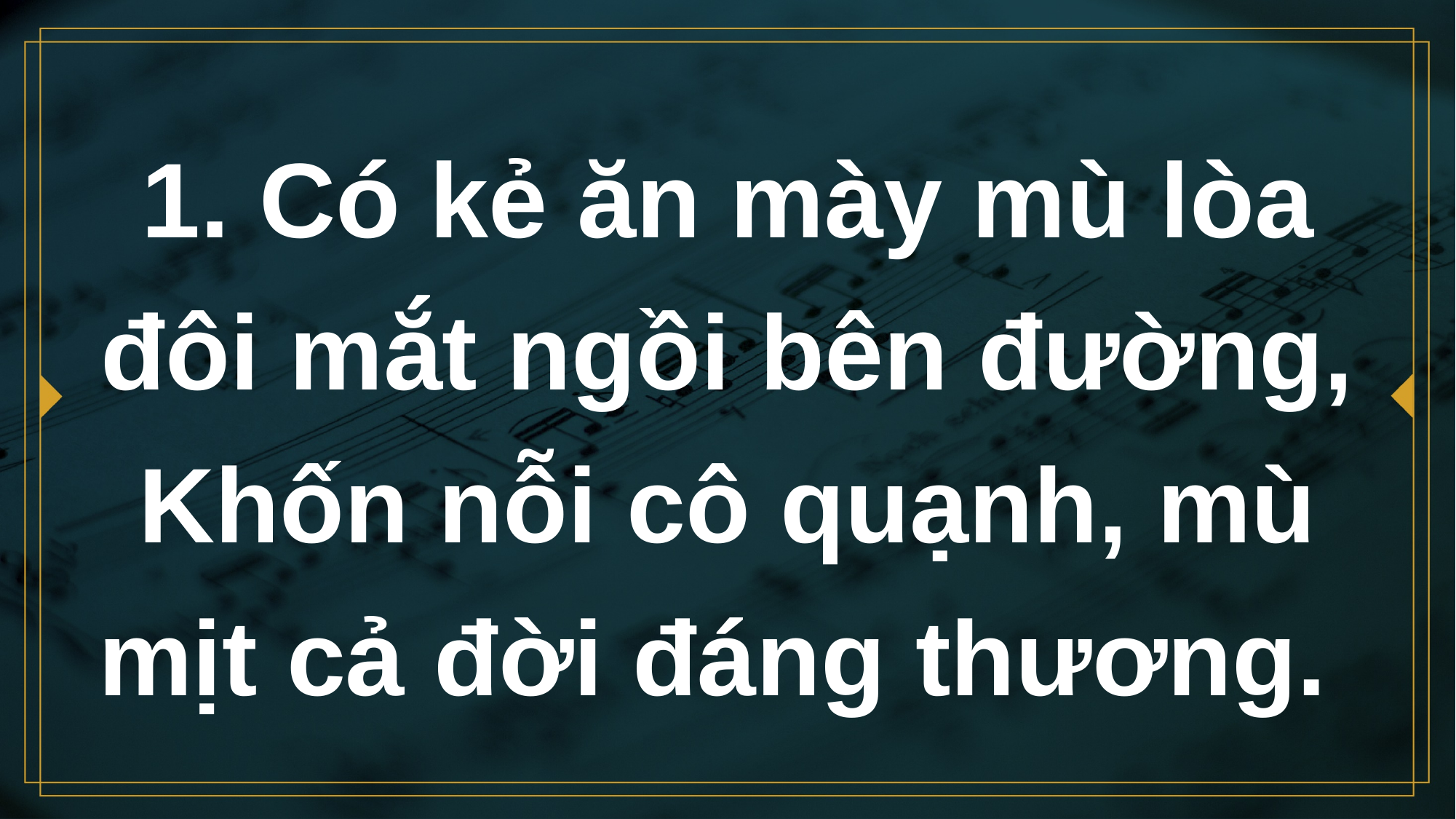

# 1. Có kẻ ăn mày mù lòa đôi mắt ngồi bên đường, Khốn nỗi cô quạnh, mù mịt cả đời đáng thương.